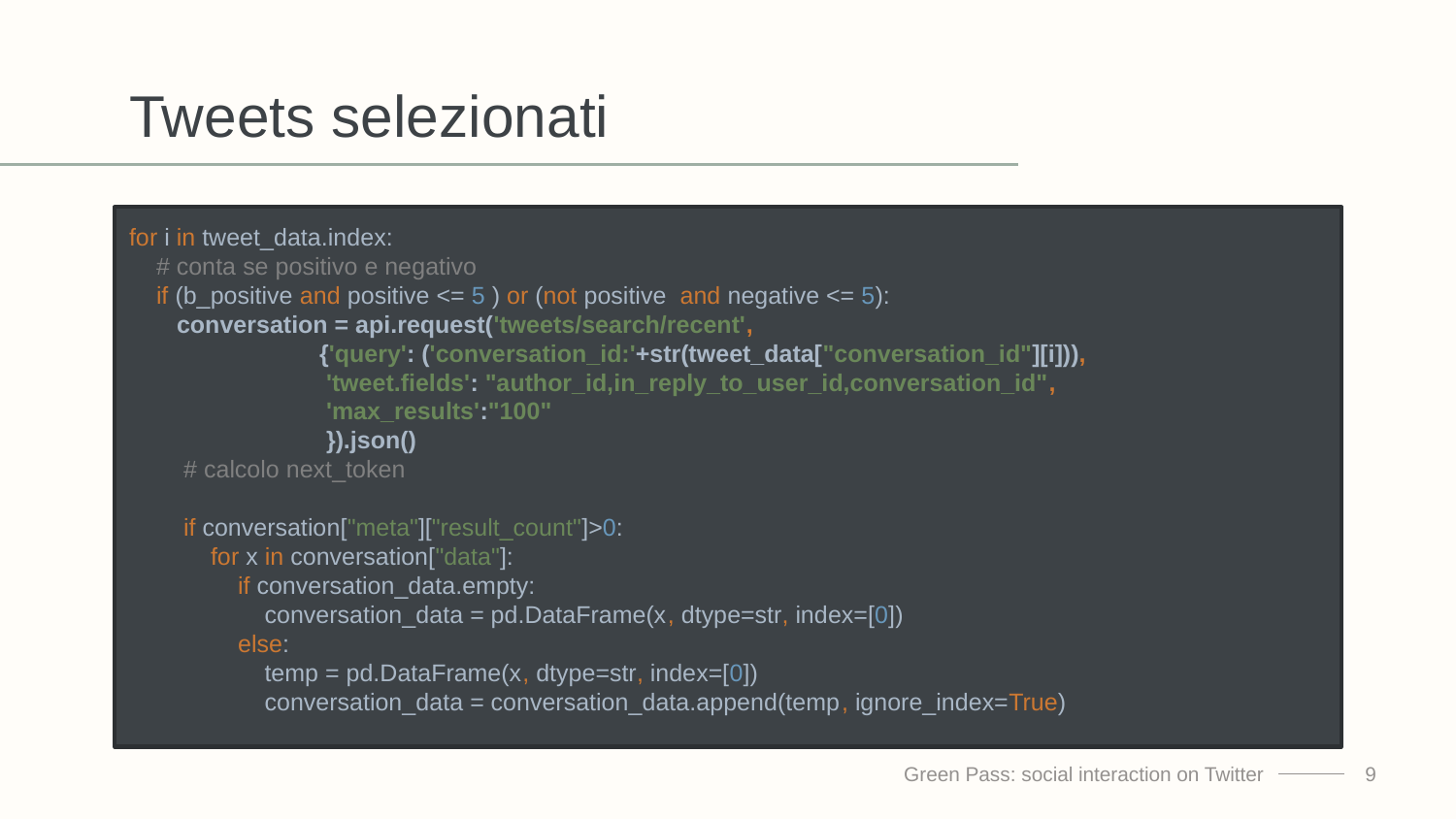

# Tweets selezionati
for i in tweet_data.index:
    # conta se positivo e negativo
    if (b_positive and positive <= 5 ) or (not positive  and negative <= 5):
       conversation = api.request('tweets/search/recent',
                            {'query': ('conversation_id:'+str(tweet_data["conversation_id"][i])),
                             'tweet.fields': "author_id,in_reply_to_user_id,conversation_id",
                             'max_results':"100"
                             }).json()
        # calcolo next_token
        if conversation["meta"]["result_count"]>0:
            for x in conversation["data"]:
                if conversation_data.empty:
                    conversation_data = pd.DataFrame(x, dtype=str, index=[0])
                else:
                    temp = pd.DataFrame(x, dtype=str, index=[0])
                    conversation_data = conversation_data.append(temp, ignore_index=True)
Green Pass: social interaction on Twitter